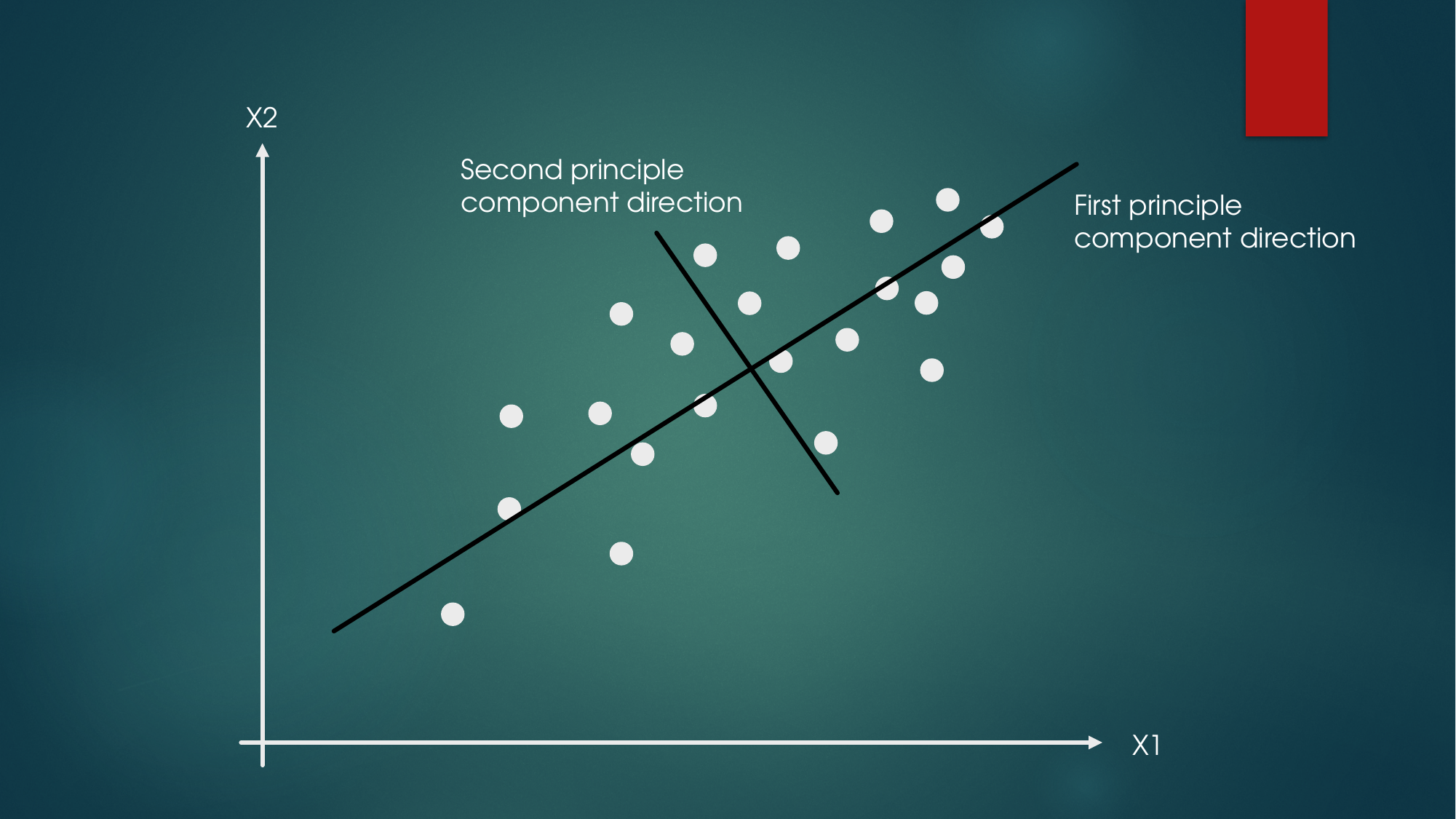

X2
Second principle
component direction
First principle
component direction

X1